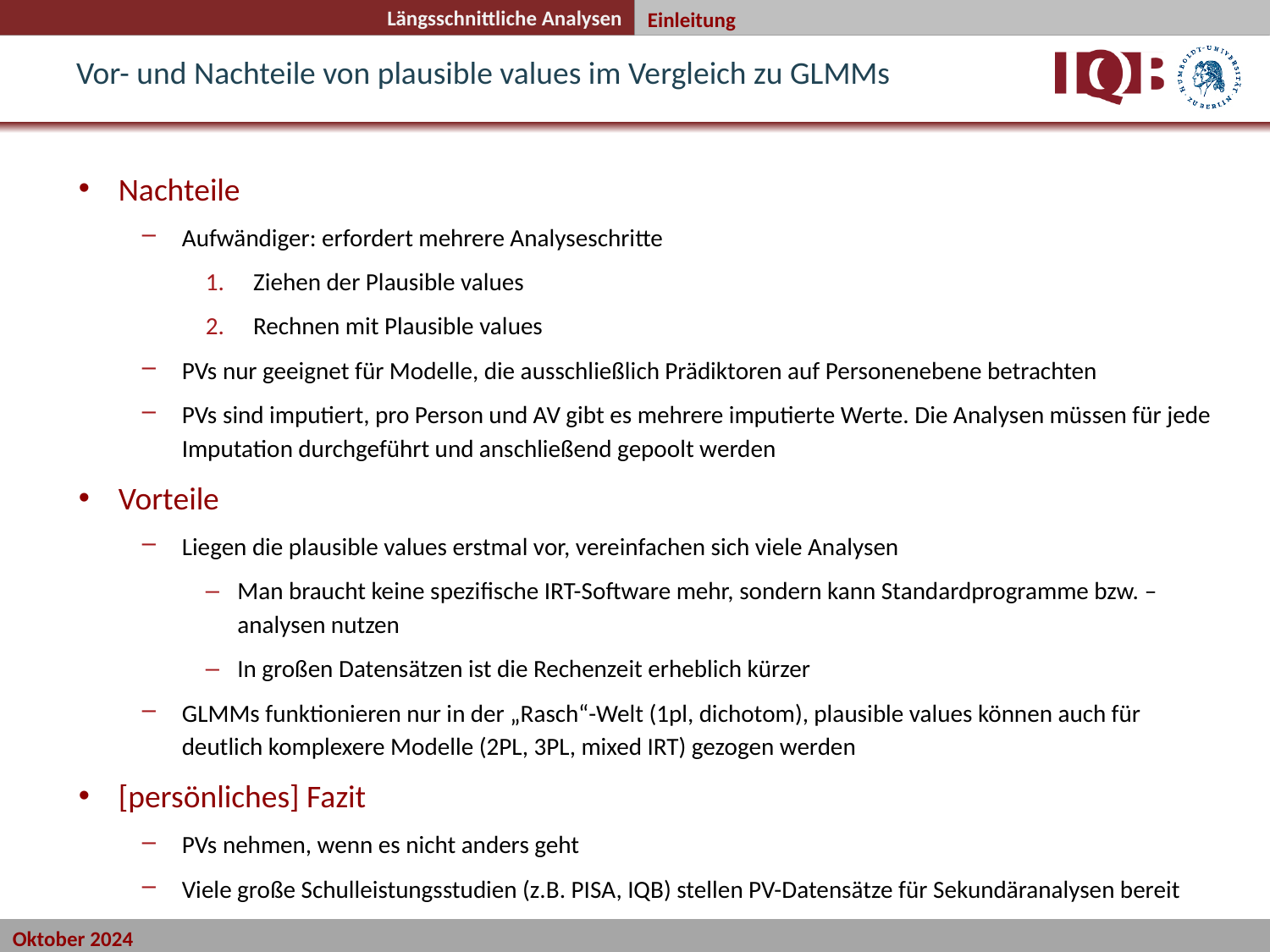

Einleitung
# Vor- und Nachteile von plausible values im Vergleich zu GLMMs
Nachteile
Aufwändiger: erfordert mehrere Analyseschritte
Ziehen der Plausible values
Rechnen mit Plausible values
PVs nur geeignet für Modelle, die ausschließlich Prädiktoren auf Personenebene betrachten
PVs sind imputiert, pro Person und AV gibt es mehrere imputierte Werte. Die Analysen müssen für jede Imputation durchgeführt und anschließend gepoolt werden
Vorteile
Liegen die plausible values erstmal vor, vereinfachen sich viele Analysen
Man braucht keine spezifische IRT-Software mehr, sondern kann Standardprogramme bzw. –analysen nutzen
In großen Datensätzen ist die Rechenzeit erheblich kürzer
GLMMs funktionieren nur in der „Rasch“-Welt (1pl, dichotom), plausible values können auch für deutlich komplexere Modelle (2PL, 3PL, mixed IRT) gezogen werden
[persönliches] Fazit
PVs nehmen, wenn es nicht anders geht
Viele große Schulleistungsstudien (z.B. PISA, IQB) stellen PV-Datensätze für Sekundäranalysen bereit